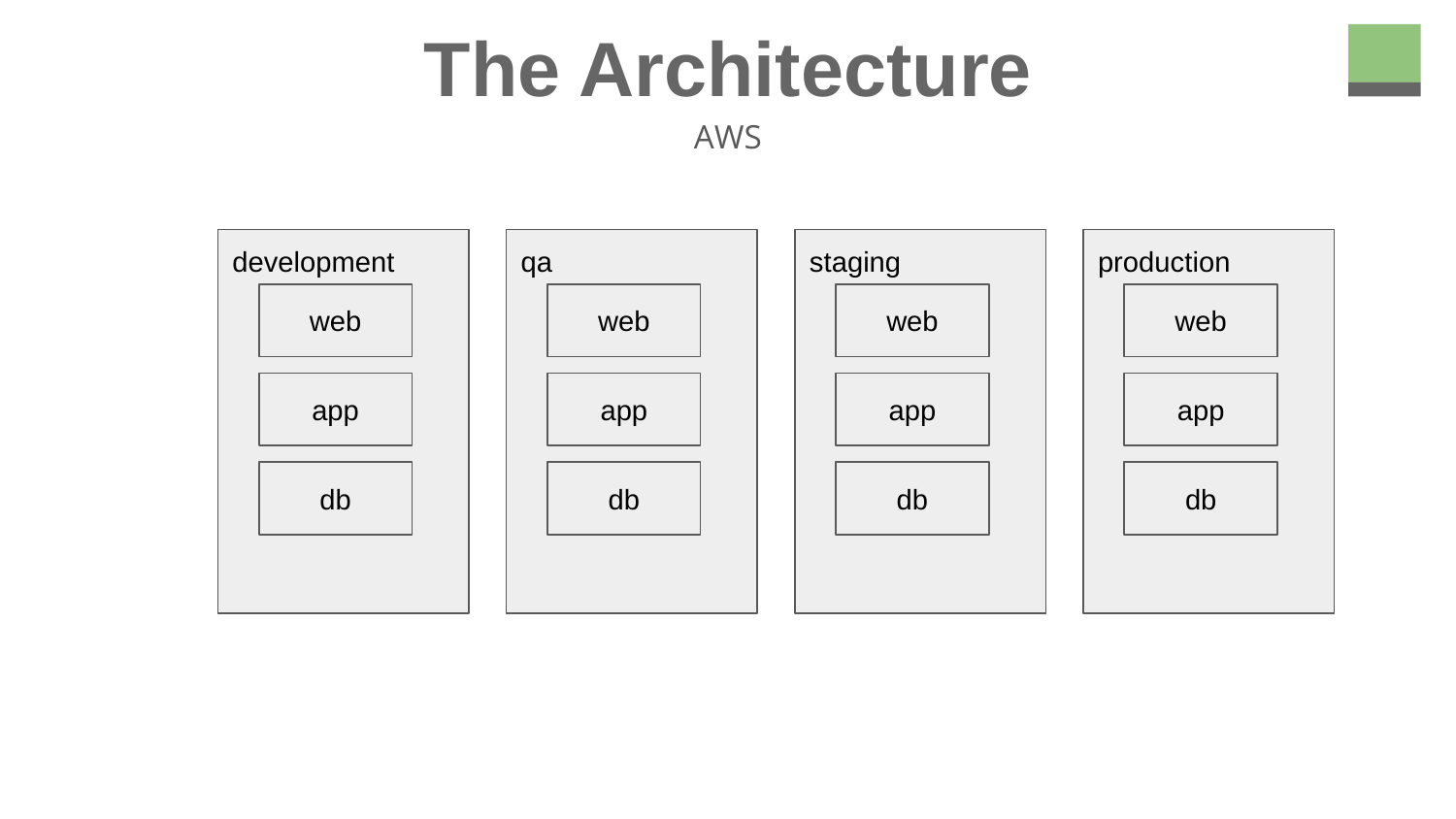

# The Architecture
AWS
development
web
app
db
qa
web
app
db
staging
web
app
db
production
web
app
db